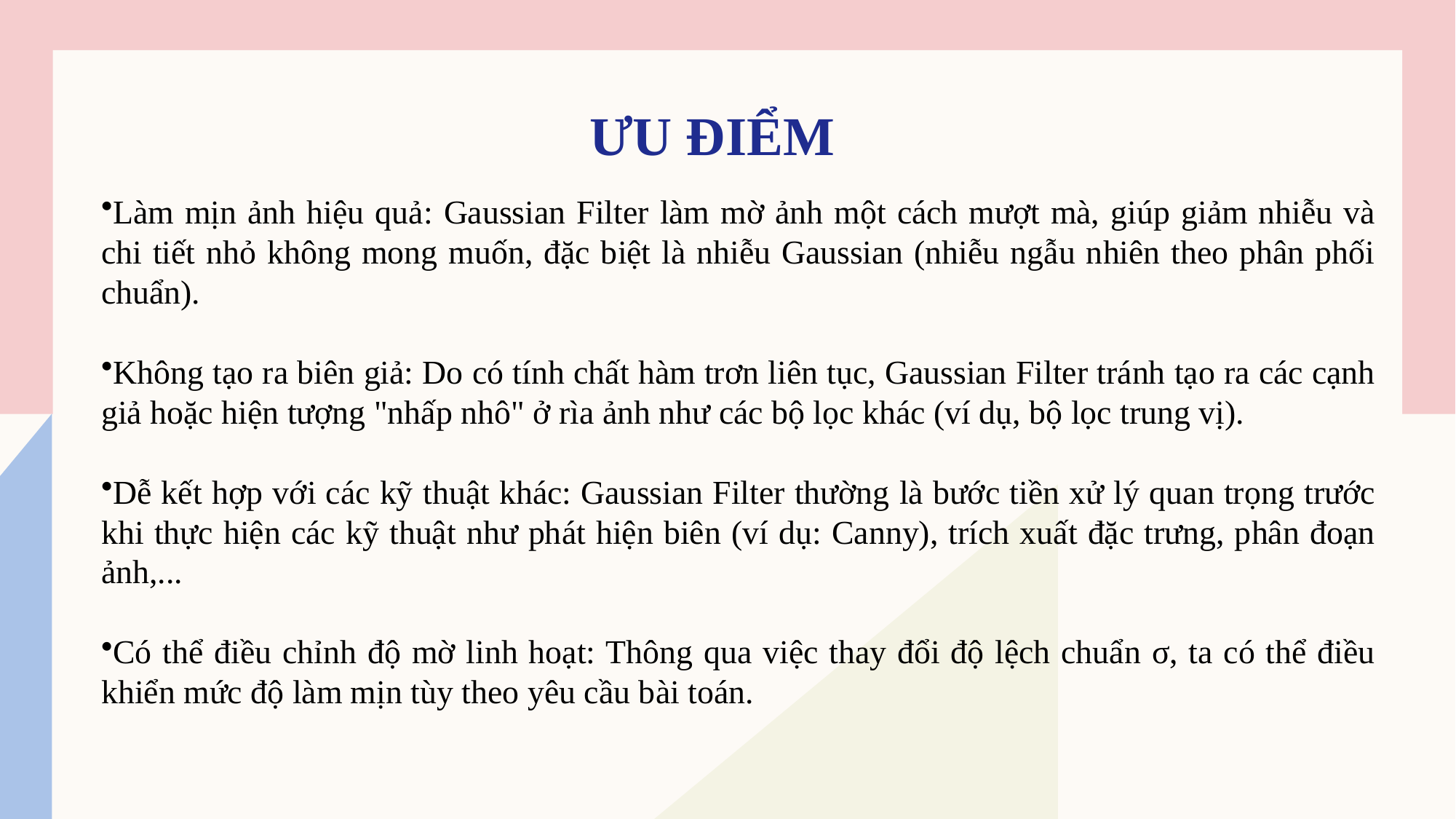

# Ưu Điểm
Làm mịn ảnh hiệu quả: Gaussian Filter làm mờ ảnh một cách mượt mà, giúp giảm nhiễu và chi tiết nhỏ không mong muốn, đặc biệt là nhiễu Gaussian (nhiễu ngẫu nhiên theo phân phối chuẩn).

Không tạo ra biên giả: Do có tính chất hàm trơn liên tục, Gaussian Filter tránh tạo ra các cạnh giả hoặc hiện tượng "nhấp nhô" ở rìa ảnh như các bộ lọc khác (ví dụ, bộ lọc trung vị).

Dễ kết hợp với các kỹ thuật khác: Gaussian Filter thường là bước tiền xử lý quan trọng trước khi thực hiện các kỹ thuật như phát hiện biên (ví dụ: Canny), trích xuất đặc trưng, phân đoạn ảnh,...

Có thể điều chỉnh độ mờ linh hoạt: Thông qua việc thay đổi độ lệch chuẩn σ, ta có thể điều khiển mức độ làm mịn tùy theo yêu cầu bài toán.